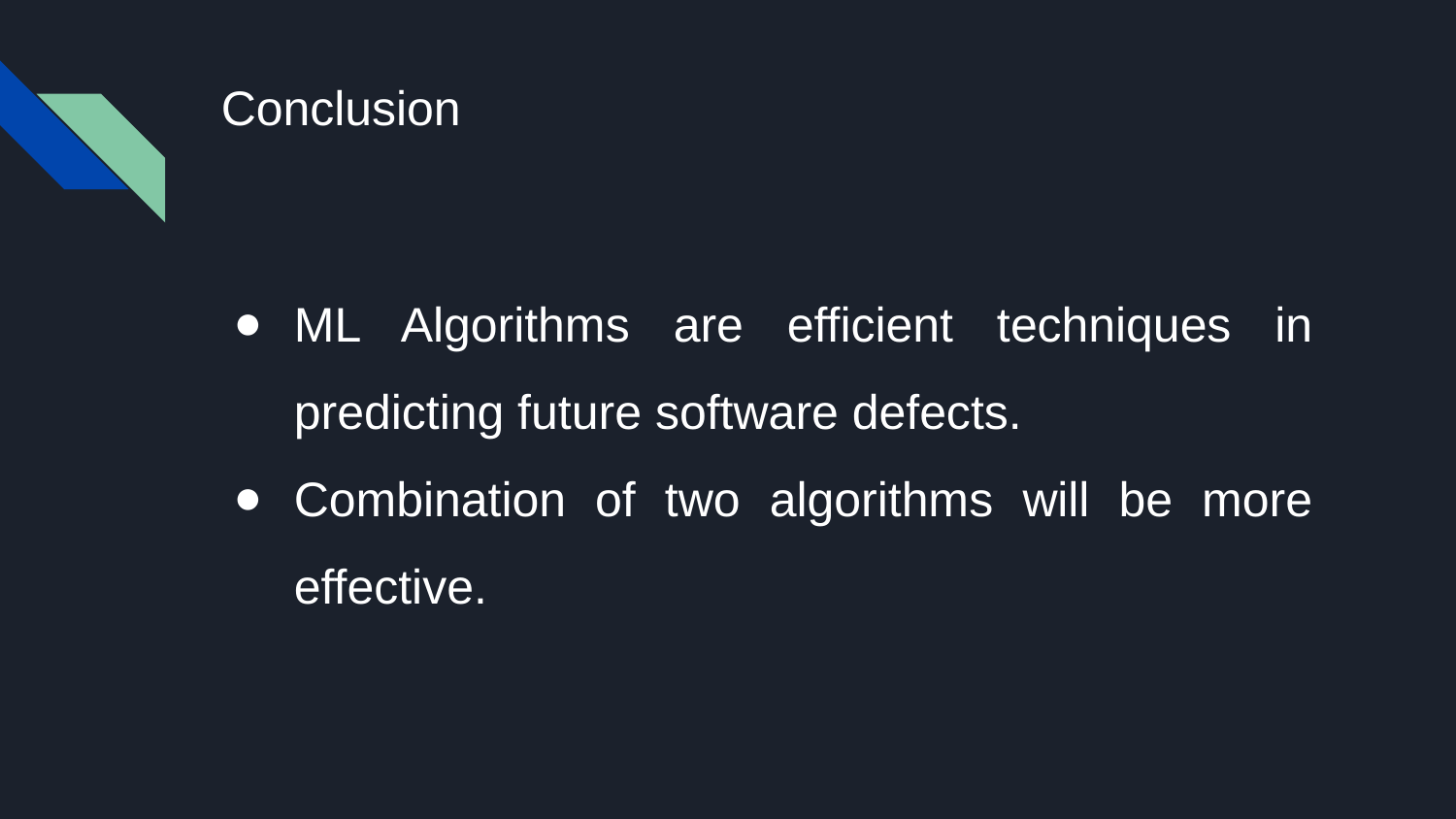

# Conclusion
ML Algorithms are efficient techniques in predicting future software defects.
Combination of two algorithms will be more effective.